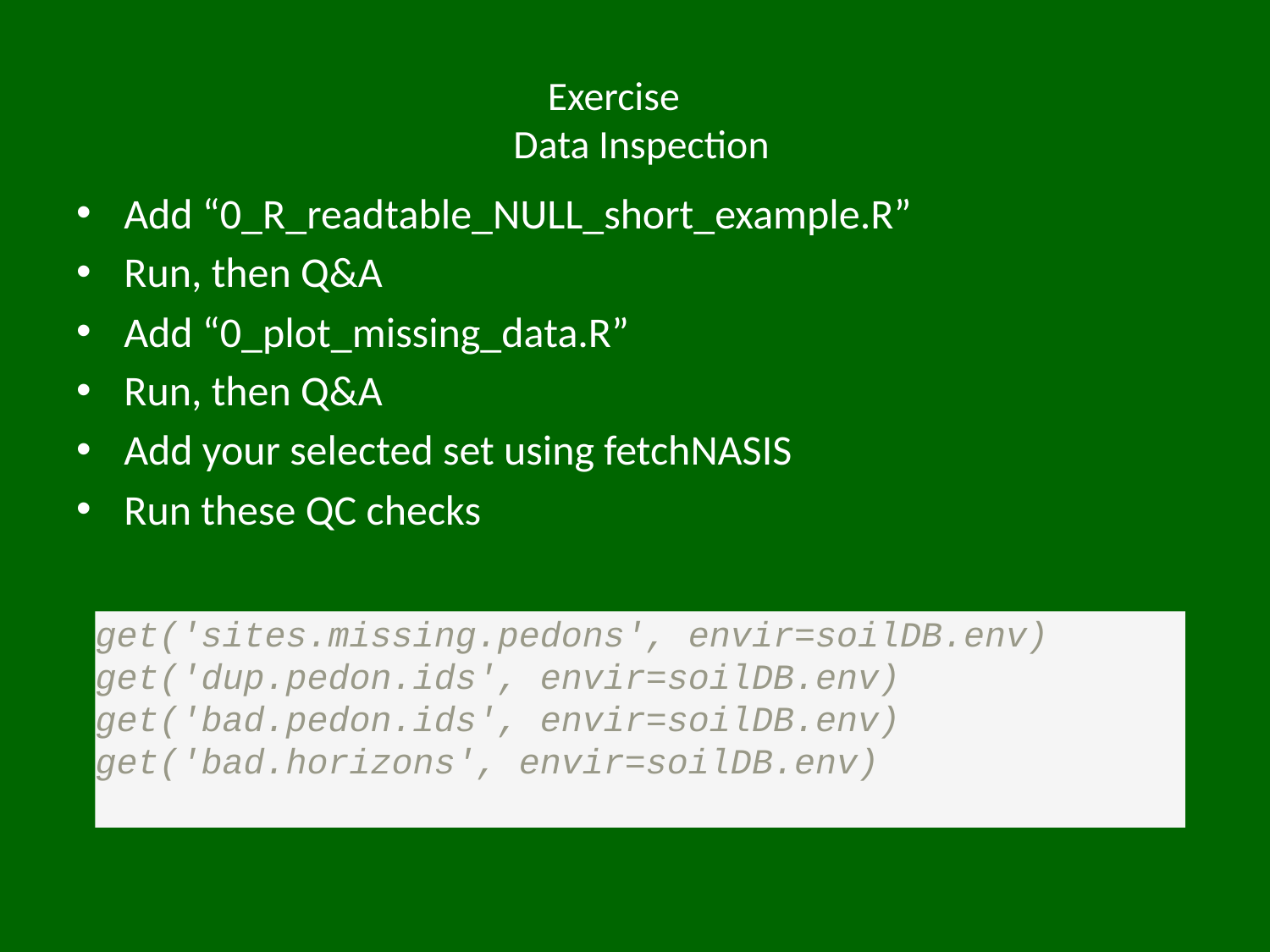

# Exercise Data Inspection
Add “0_R_readtable_NULL_short_example.R”
Run, then Q&A
Add “0_plot_missing_data.R”
Run, then Q&A
Add your selected set using fetchNASIS
Run these QC checks
get('sites.missing.pedons', envir=soilDB.env)
get('dup.pedon.ids', envir=soilDB.env)
get('bad.pedon.ids', envir=soilDB.env)
get('bad.horizons', envir=soilDB.env)